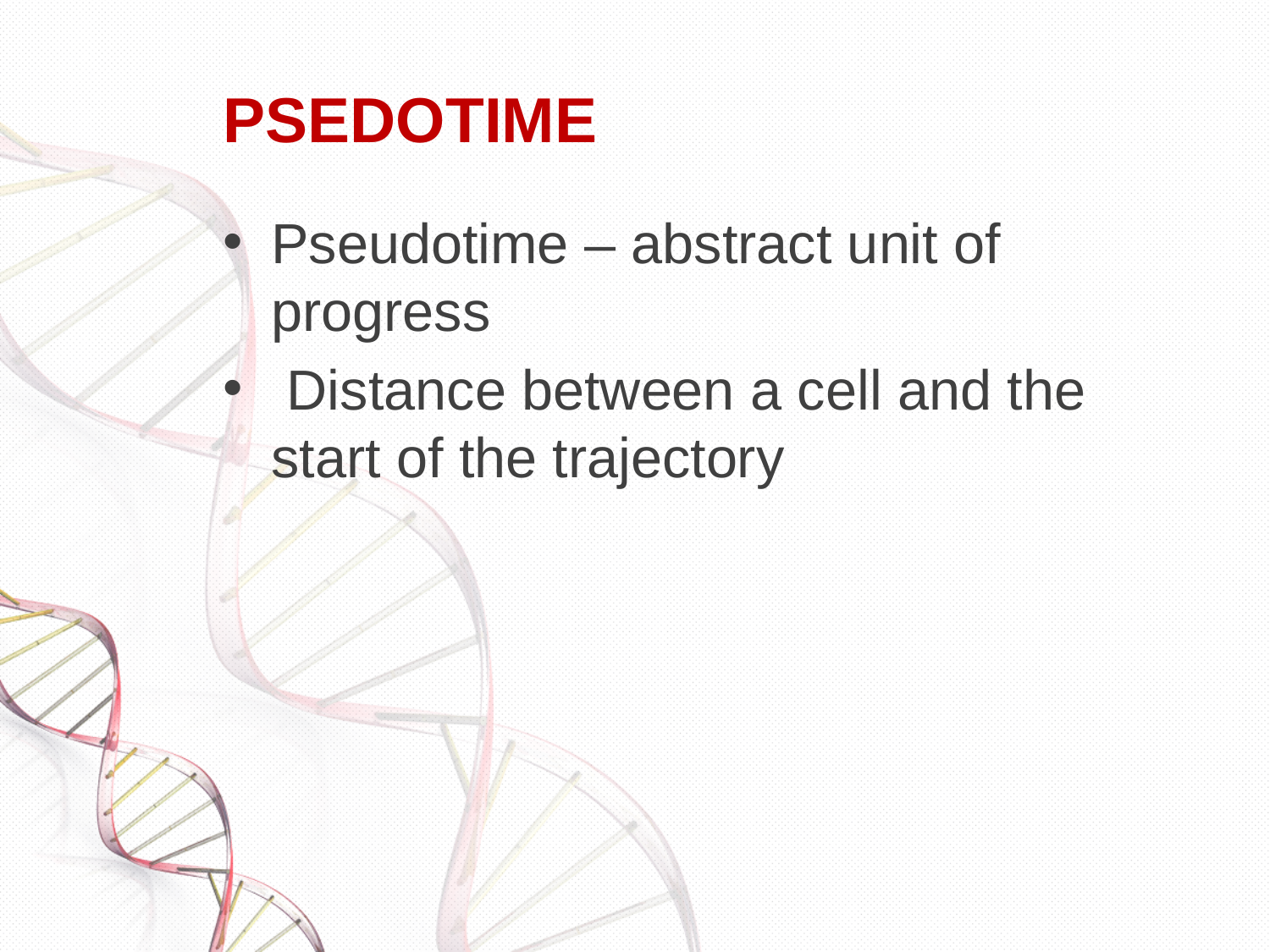

# PSEDOTIME
Pseudotime – abstract unit of progress
 Distance between a cell and the start of the trajectory